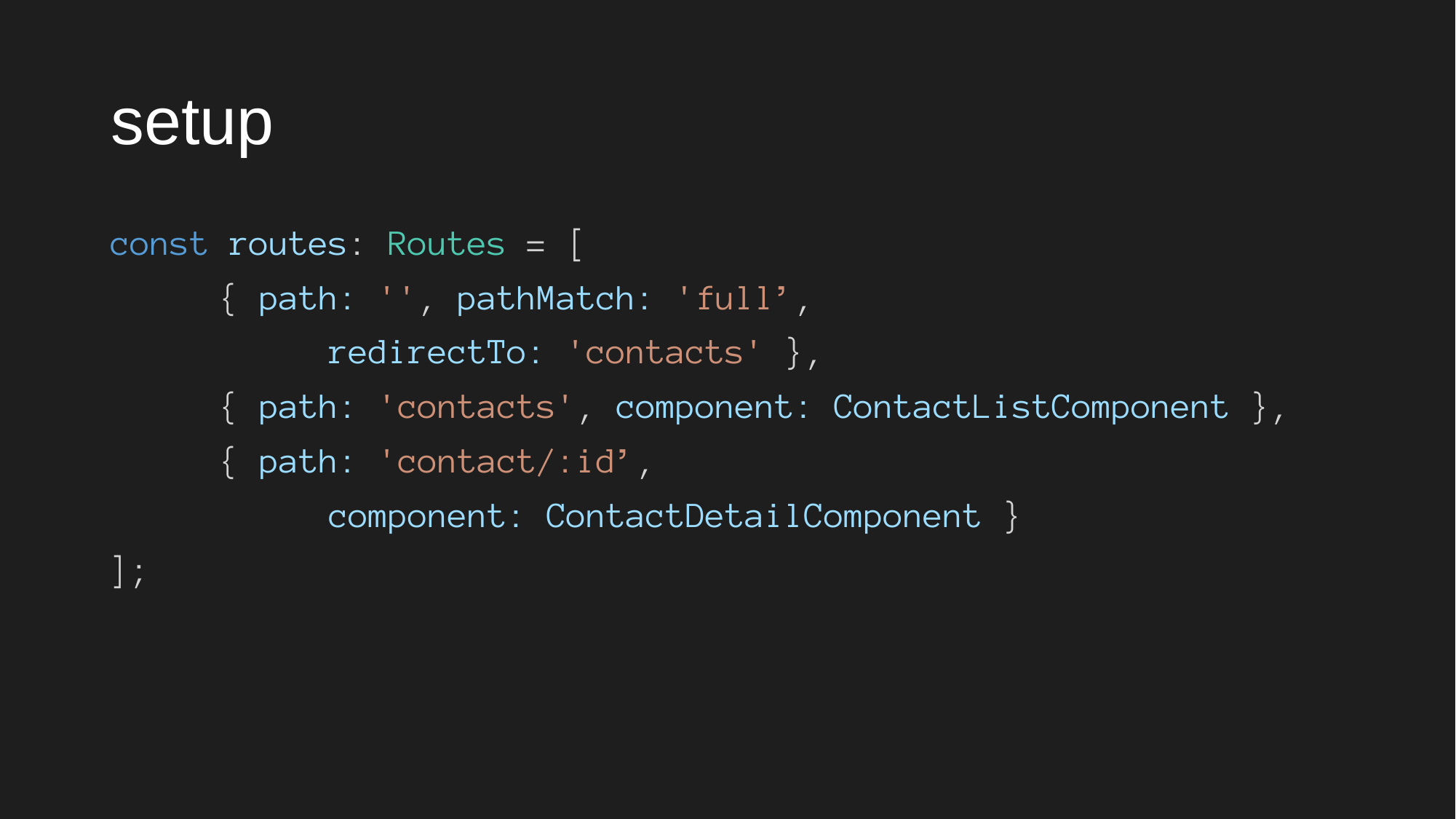

# setup
const routes: Routes = [
	{ path: '', pathMatch: 'full’,
		redirectTo: 'contacts' },
	{ path: 'contacts', component: ContactListComponent },
	{ path: 'contact/:id’,
		component: ContactDetailComponent }
];